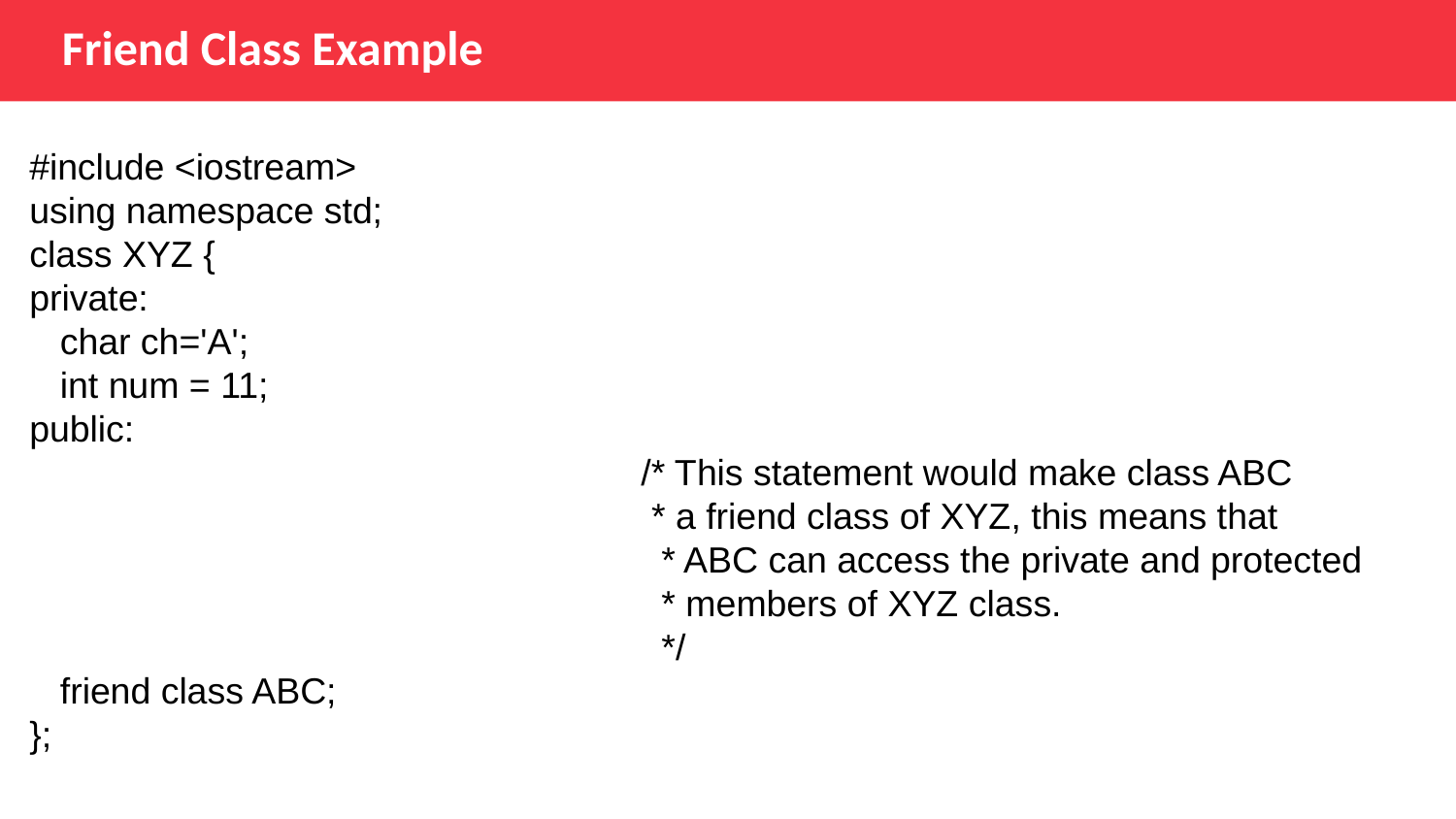

Friend Class Example
#include <iostream>
using namespace std;
class XYZ {
private:
   char ch='A';
   int num = 11;
public:
                                                            /* This statement would make class ABC
                                                             * a friend class of XYZ, this means that
                                                              * ABC can access the private and protected
                                                              * members of XYZ class.
                                                              */
   friend class ABC;
};